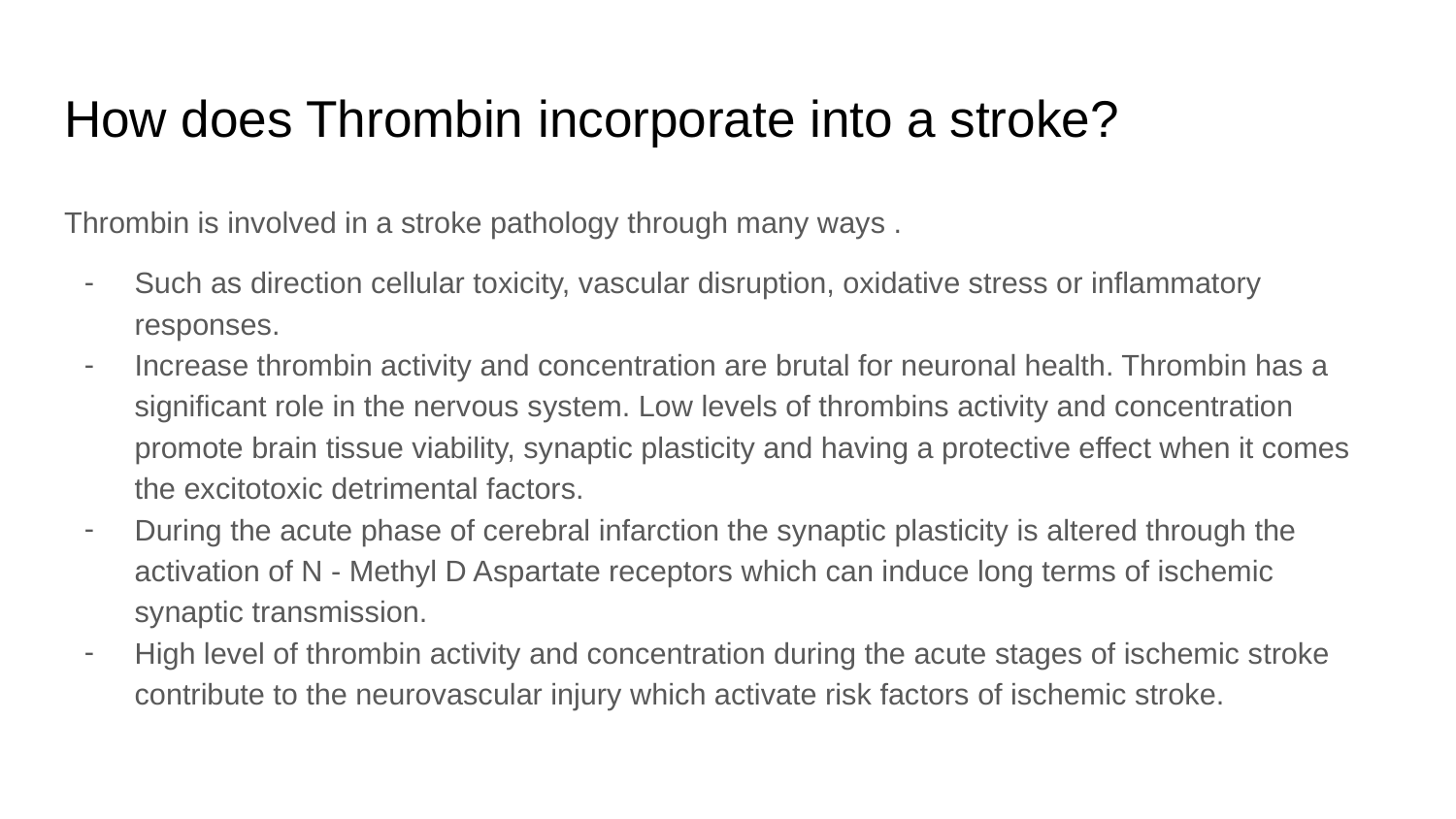

# How does Thrombin incorporate into a stroke?
Thrombin is involved in a stroke pathology through many ways .
Such as direction cellular toxicity, vascular disruption, oxidative stress or inflammatory responses.
Increase thrombin activity and concentration are brutal for neuronal health. Thrombin has a significant role in the nervous system. Low levels of thrombins activity and concentration promote brain tissue viability, synaptic plasticity and having a protective effect when it comes the excitotoxic detrimental factors.
During the acute phase of cerebral infarction the synaptic plasticity is altered through the activation of N - Methyl D Aspartate receptors which can induce long terms of ischemic synaptic transmission.
High level of thrombin activity and concentration during the acute stages of ischemic stroke contribute to the neurovascular injury which activate risk factors of ischemic stroke.